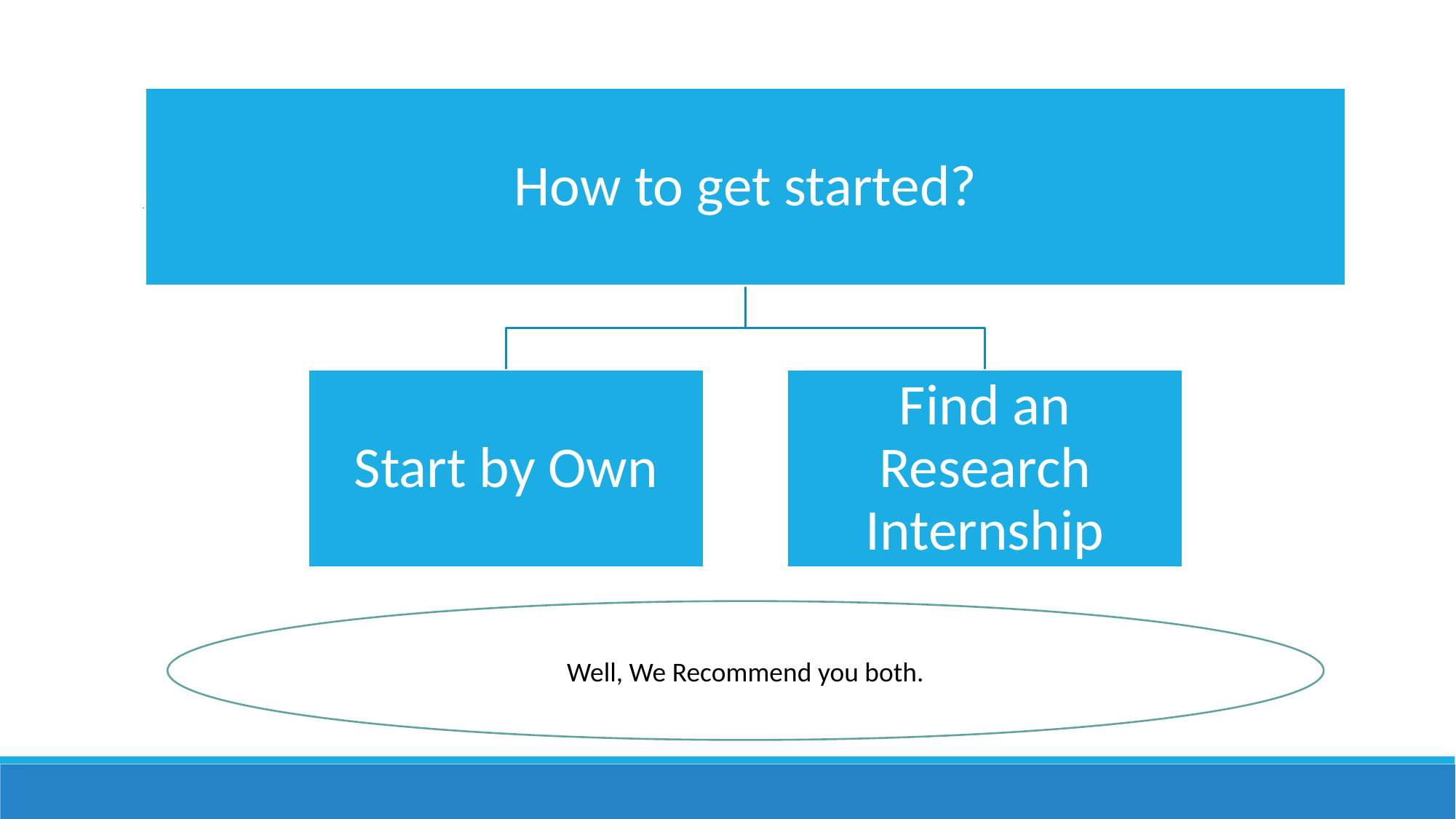

How to get started?
Start by Own
Find an Research Internship
Well, We Recommend you both.